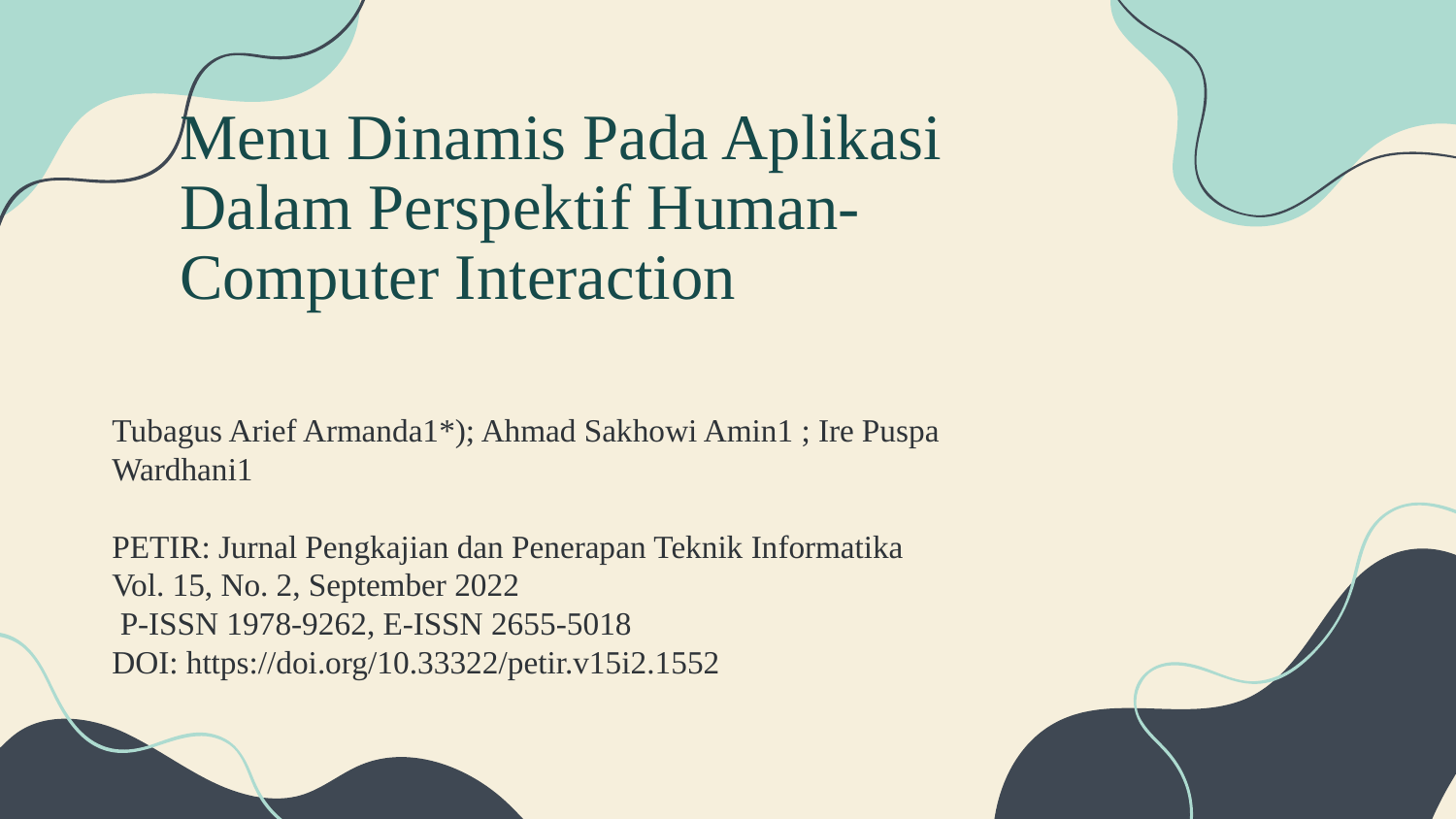

# Menu Dinamis Pada Aplikasi Dalam Perspektif Human-Computer Interaction
Tubagus Arief Armanda1*); Ahmad Sakhowi Amin1 ; Ire Puspa Wardhani1

PETIR: Jurnal Pengkajian dan Penerapan Teknik Informatika
Vol. 15, No. 2, September 2022
 P-ISSN 1978-9262, E-ISSN 2655-5018
DOI: https://doi.org/10.33322/petir.v15i2.1552